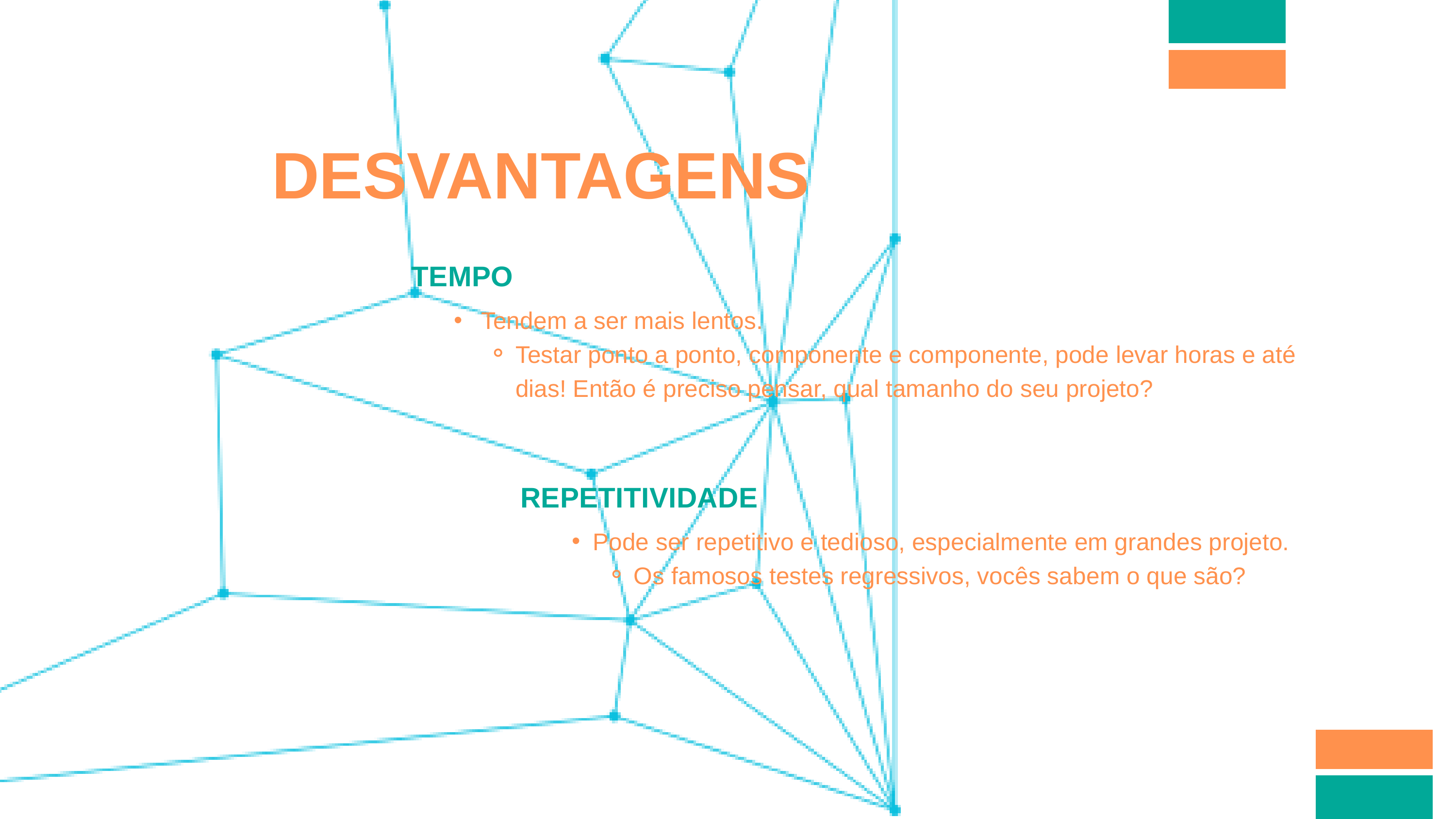

DESVANTAGENS
TEMPO
 Tendem a ser mais lentos.
Testar ponto a ponto, componente e componente, pode levar horas e até dias! Então é preciso pensar, qual tamanho do seu projeto?
REPETITIVIDADE
Pode ser repetitivo e tedioso, especialmente em grandes projeto.
Os famosos testes regressivos, vocês sabem o que são?